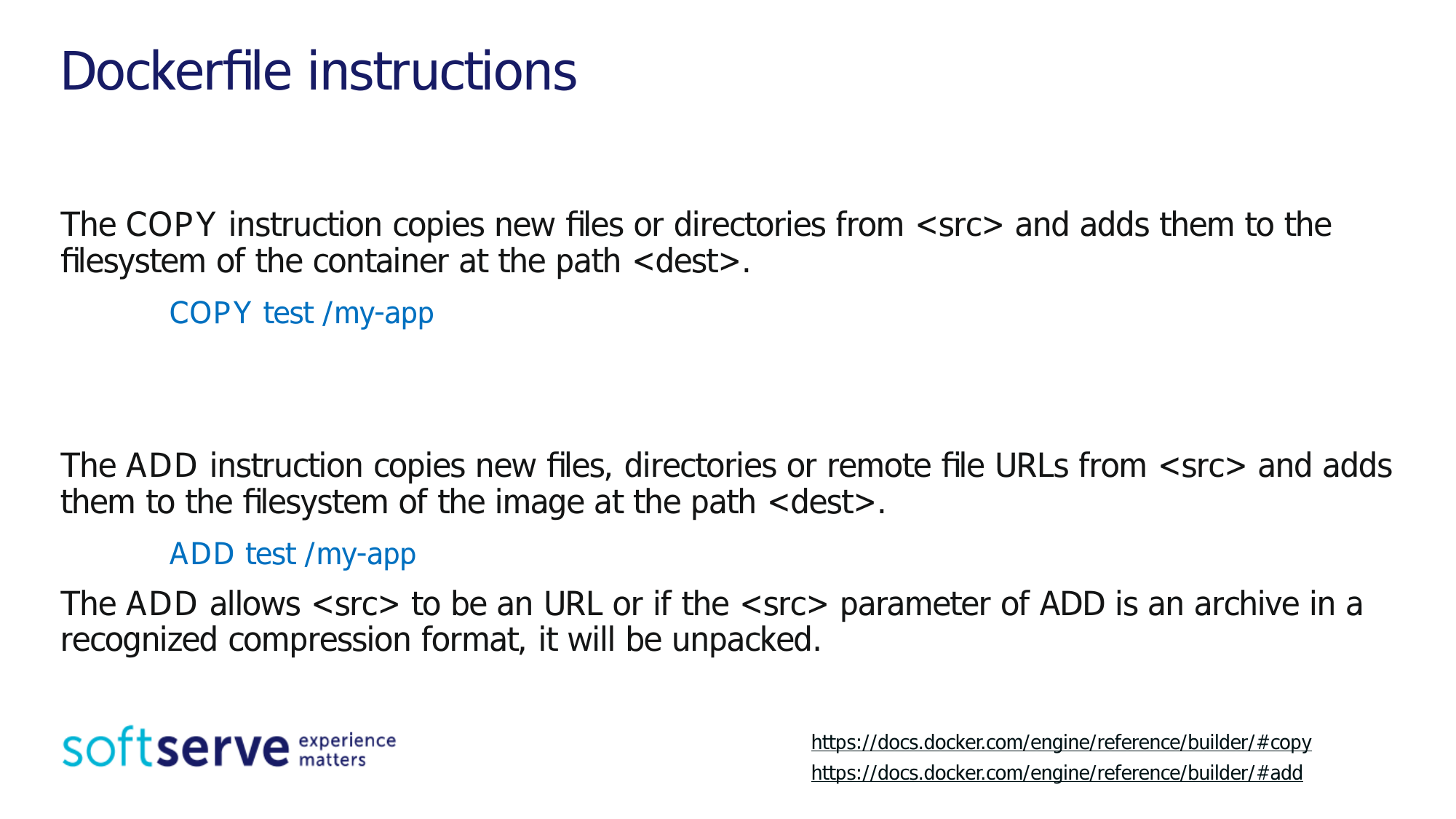

# Dockerfile instructions

The COPY instruction copies new files or directories from <src> and adds them to the filesystem of the container at the path <dest>.
	COPY test /my-app

The ADD instruction copies new files, directories or remote file URLs from <src> and adds them to the filesystem of the image at the path <dest>.
	ADD test /my-app
The ADD allows <src> to be an URL or if the <src> parameter of ADD is an archive in a recognized compression format, it will be unpacked.
https://docs.docker.com/engine/reference/builder/#copy
https://docs.docker.com/engine/reference/builder/#add